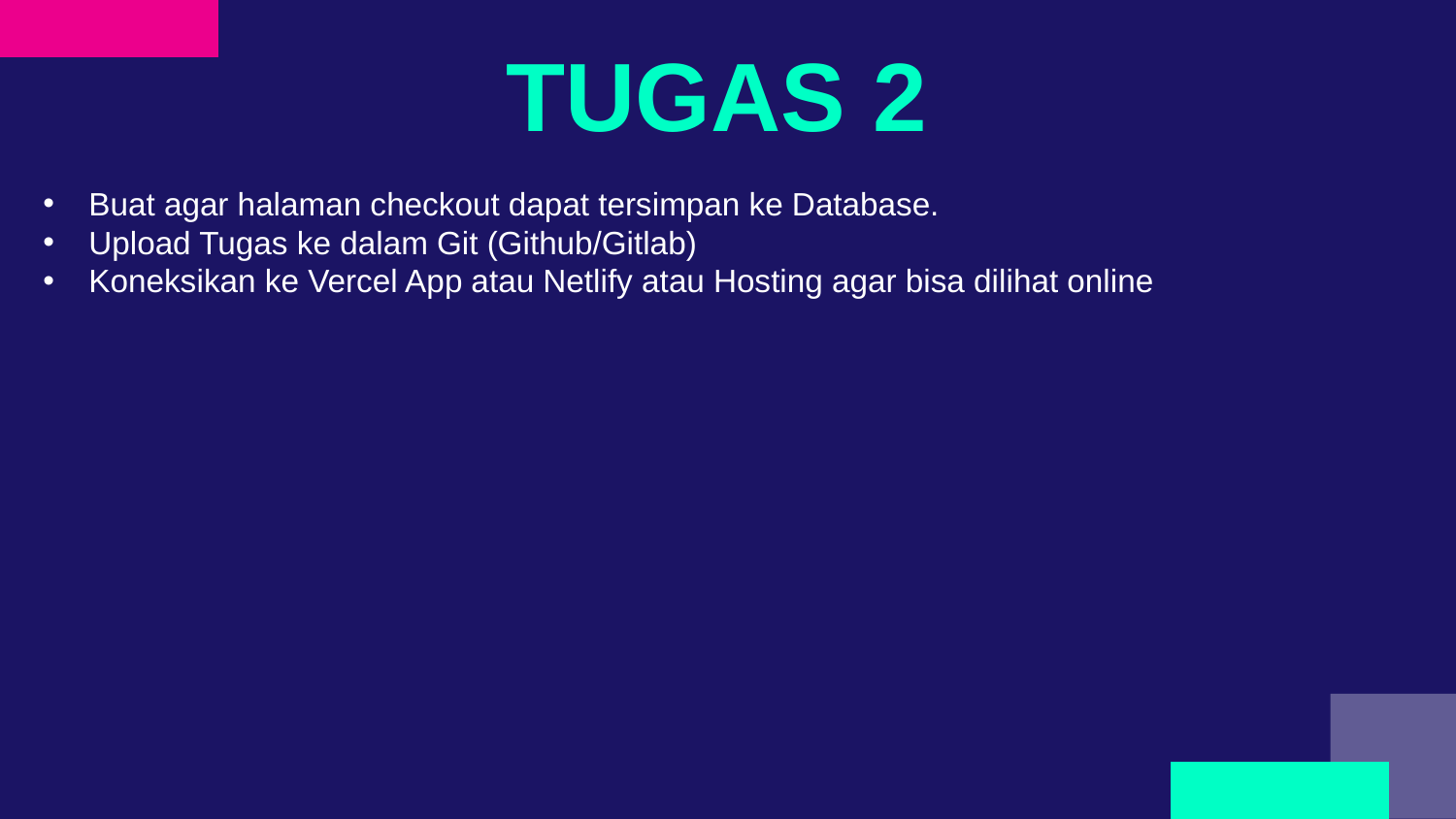

# TUGAS 2
Buat agar halaman checkout dapat tersimpan ke Database.
Upload Tugas ke dalam Git (Github/Gitlab)
Koneksikan ke Vercel App atau Netlify atau Hosting agar bisa dilihat online